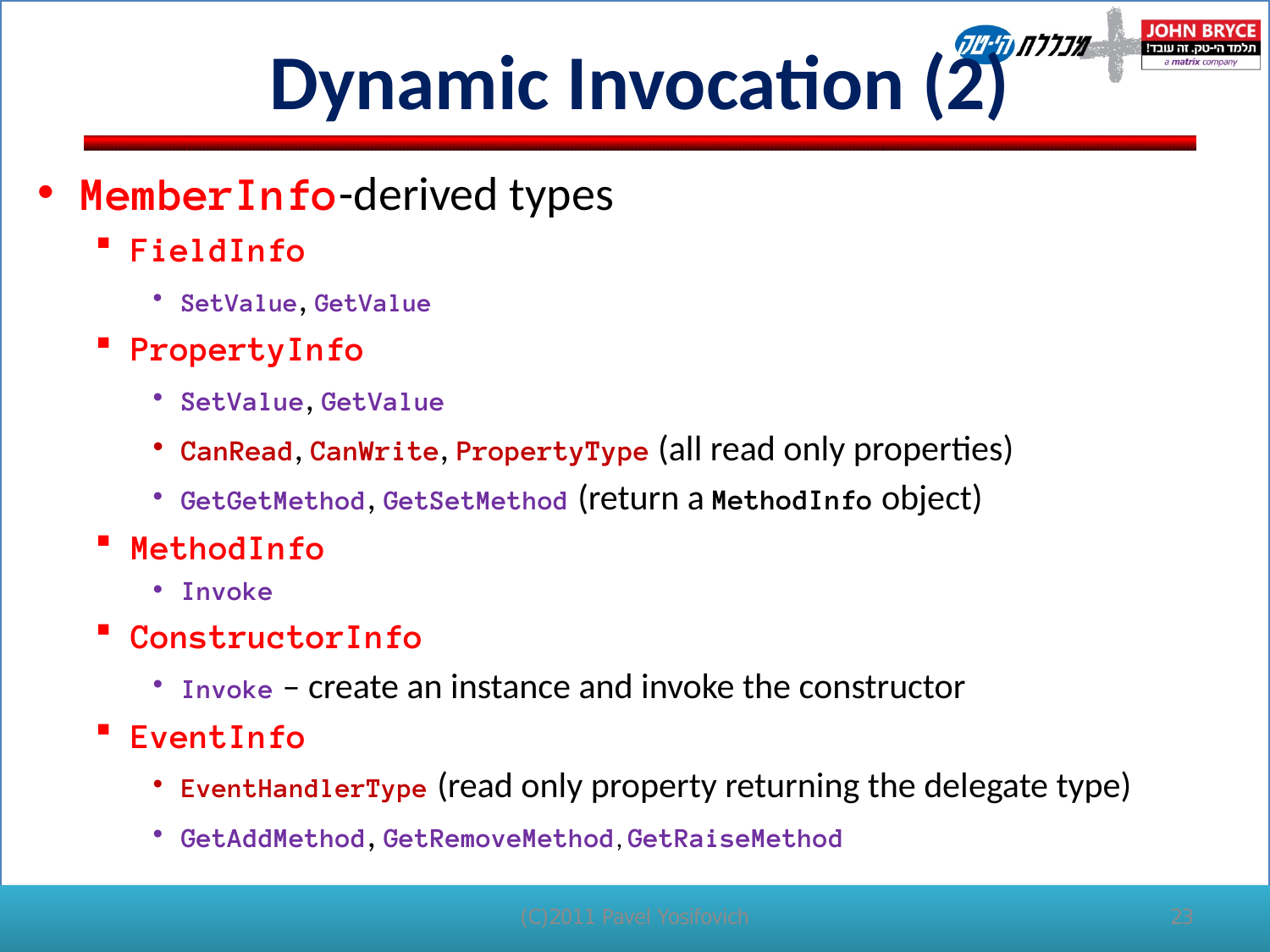

# Dynamic Invocation (2)
MemberInfo-derived types
FieldInfo
SetValue, GetValue
PropertyInfo
SetValue, GetValue
CanRead, CanWrite, PropertyType (all read only properties)
GetGetMethod, GetSetMethod (return a MethodInfo object)
MethodInfo
Invoke
ConstructorInfo
Invoke – create an instance and invoke the constructor
EventInfo
EventHandlerType (read only property returning the delegate type)
GetAddMethod, GetRemoveMethod, GetRaiseMethod
(C)2011 Pavel Yosifovich
23